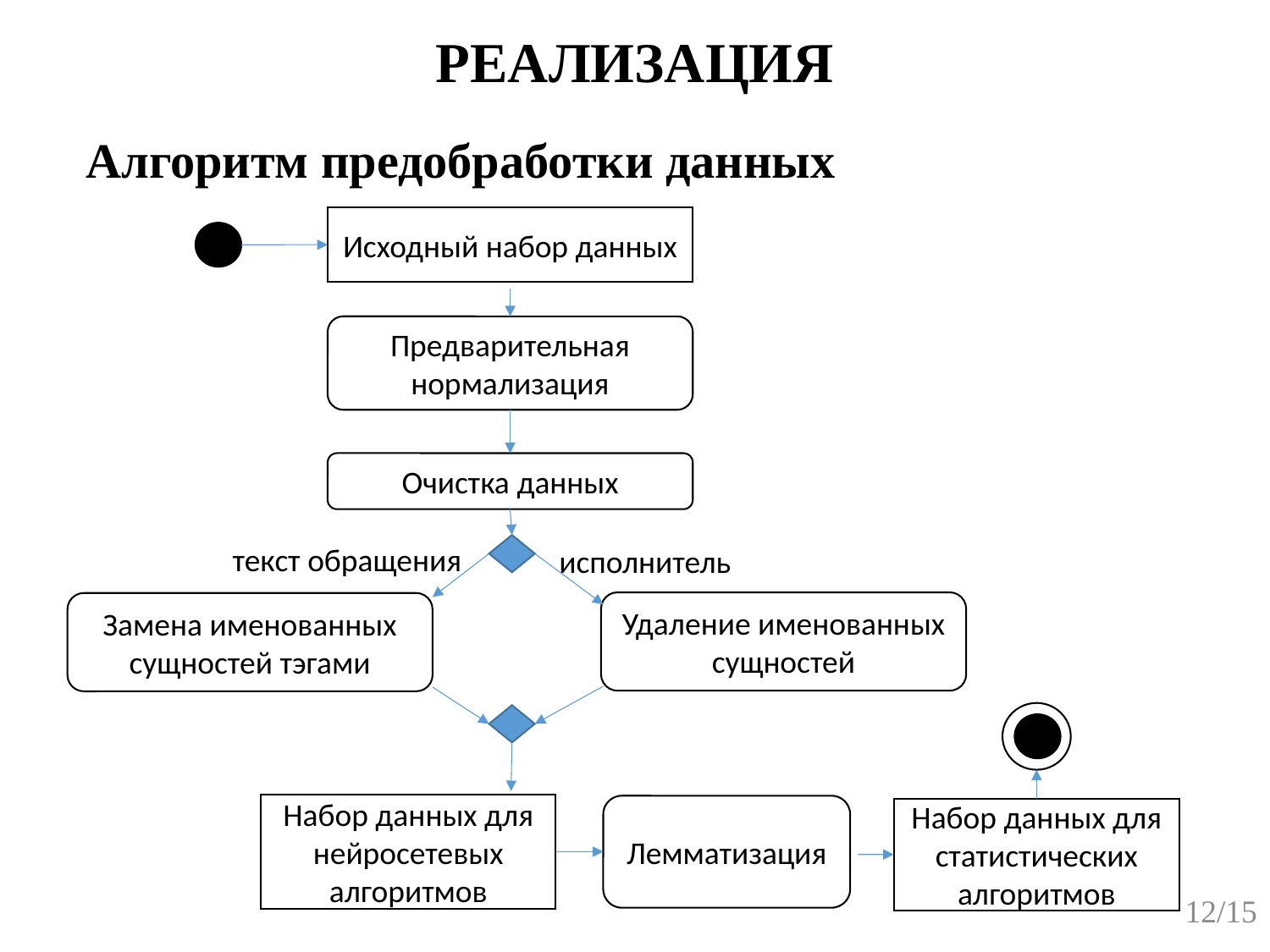

# РЕАЛИЗАЦИЯ
Алгоритм предобработки данных
Исходный набор данных

Предварительная нормализация
Очистка данных
текст обращения

исполнитель
Удаление именованных сущностей
Замена именованных сущностей тэгами

Набор данных для нейросетевых алгоритмов
Лемматизация
Набор данных для статистических алгоритмов
12/15